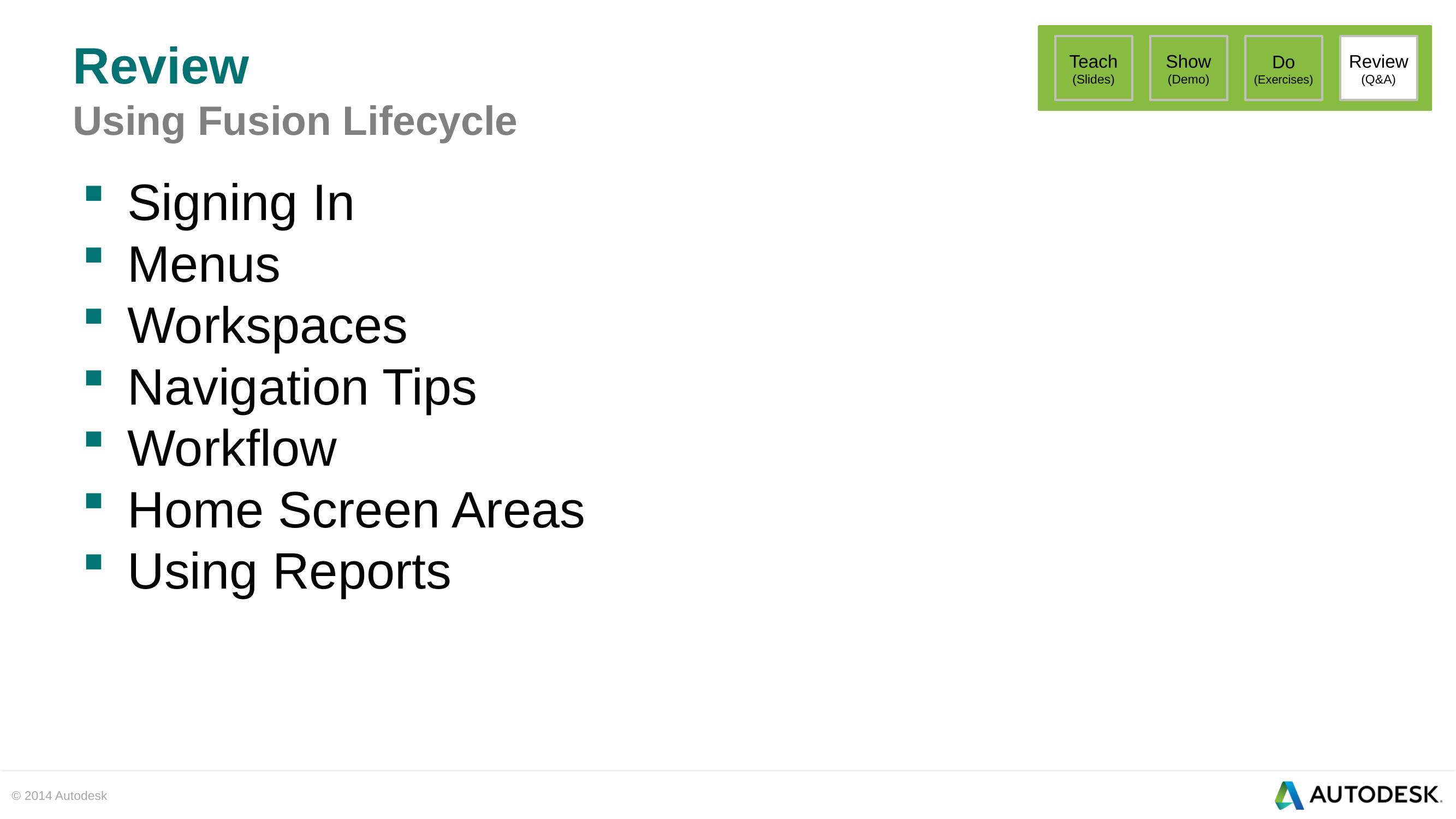

Teach
(Slides)
Show
(Demo)
Do
(Exercises)
Review
(Q&A)
# Review Using Fusion Lifecycle
Signing In
Menus
Workspaces
Navigation Tips
Workflow
Home Screen Areas
Using Reports